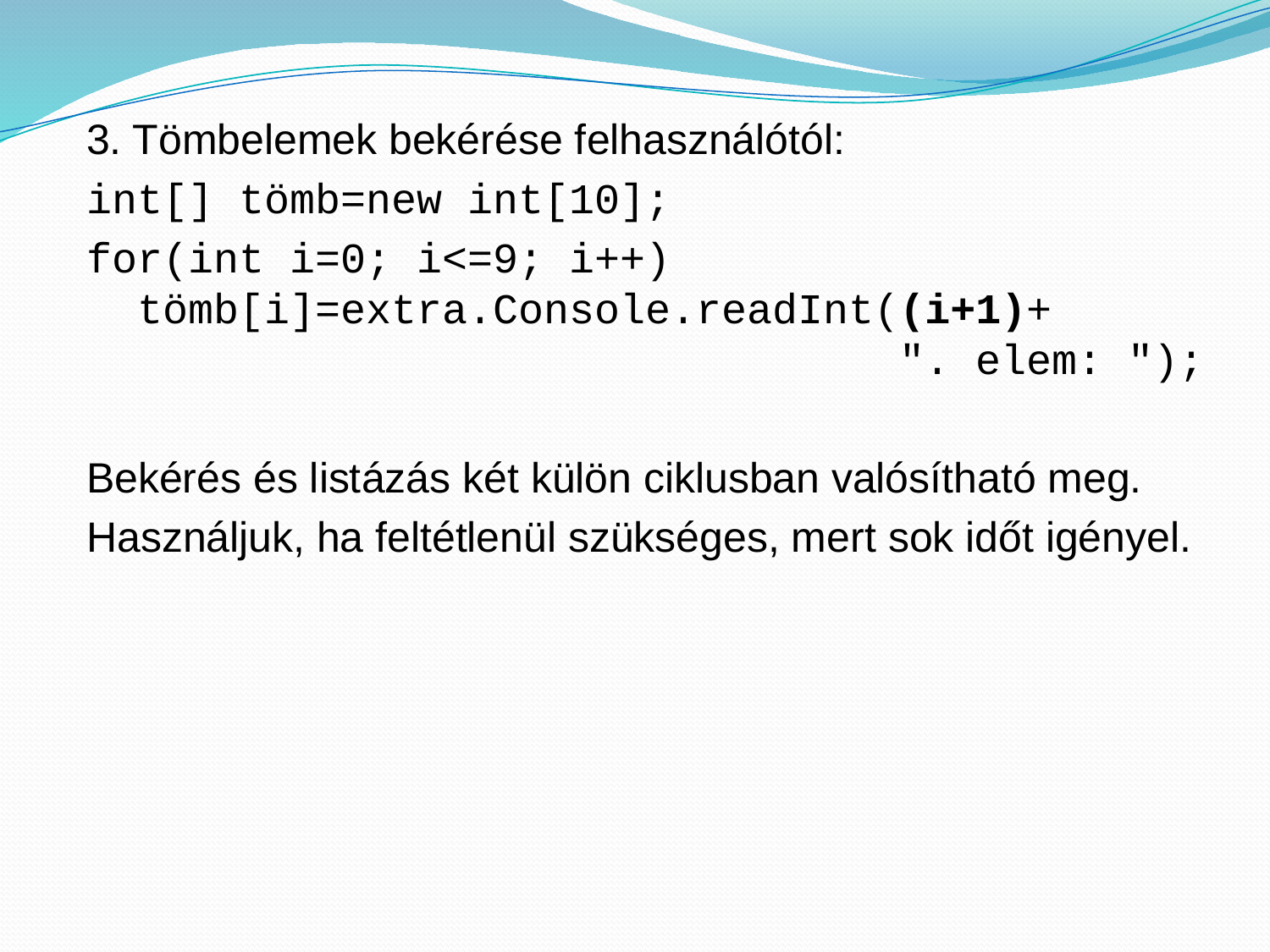

3. Tömbelemek bekérése felhasználótól:
int[] tömb=new int[10];
for(int i=0; i<=9; i++)
  tömb[i]=extra.Console.readInt((i+1)+
                                ". elem: ");

Bekérés és listázás két külön ciklusban valósítható meg.
Használjuk, ha feltétlenül szükséges, mert sok időt igényel.